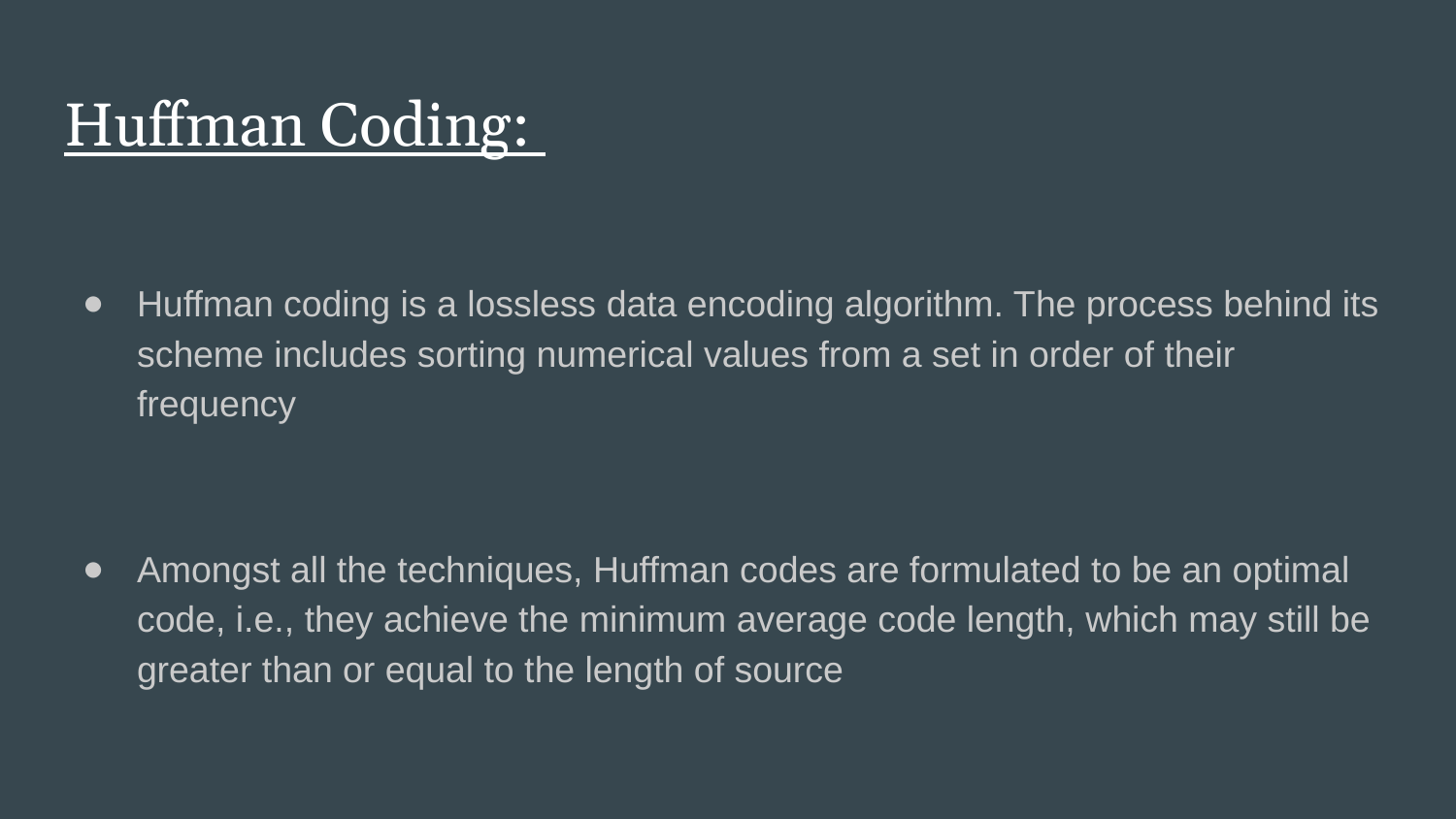

# Huffman Coding:

Huffman coding is a lossless data encoding algorithm. The process behind its scheme includes sorting numerical values from a set in order of their frequency

Amongst all the techniques, Huffman codes are formulated to be an optimal code, i.e., they achieve the minimum average code length, which may still be greater than or equal to the length of source